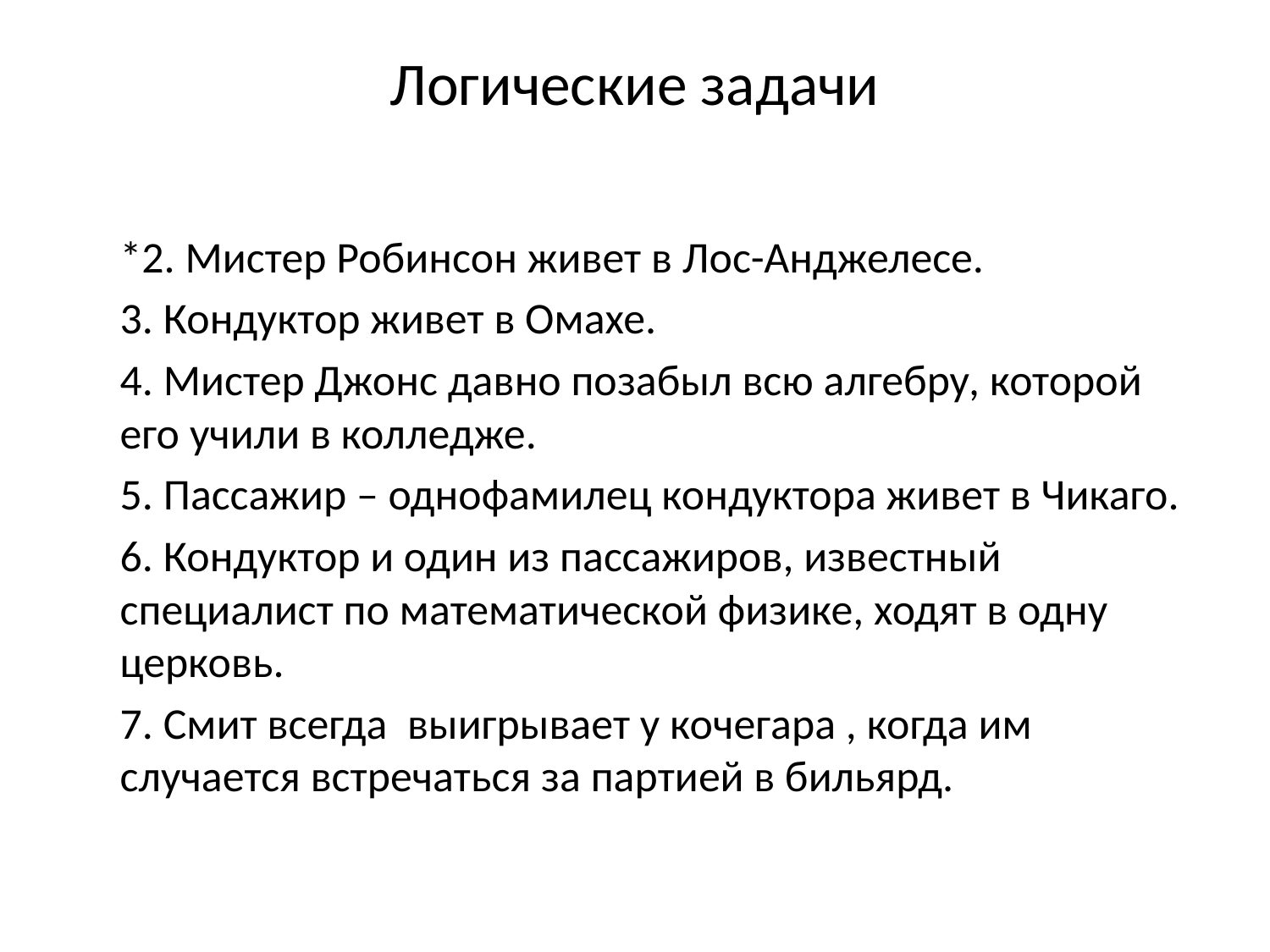

# Логические задачи
	*2. Мистер Робинсон живет в Лос-Анджелесе.
	3. Кондуктор живет в Омахе.
	4. Мистер Джонс давно позабыл всю алгебру, которой его учили в колледже.
	5. Пассажир – однофамилец кондуктора живет в Чикаго.
	6. Кондуктор и один из пассажиров, известный специалист по математической физике, ходят в одну церковь.
	7. Смит всегда  выигрывает у кочегара , когда им случается встречаться за партией в бильярд.